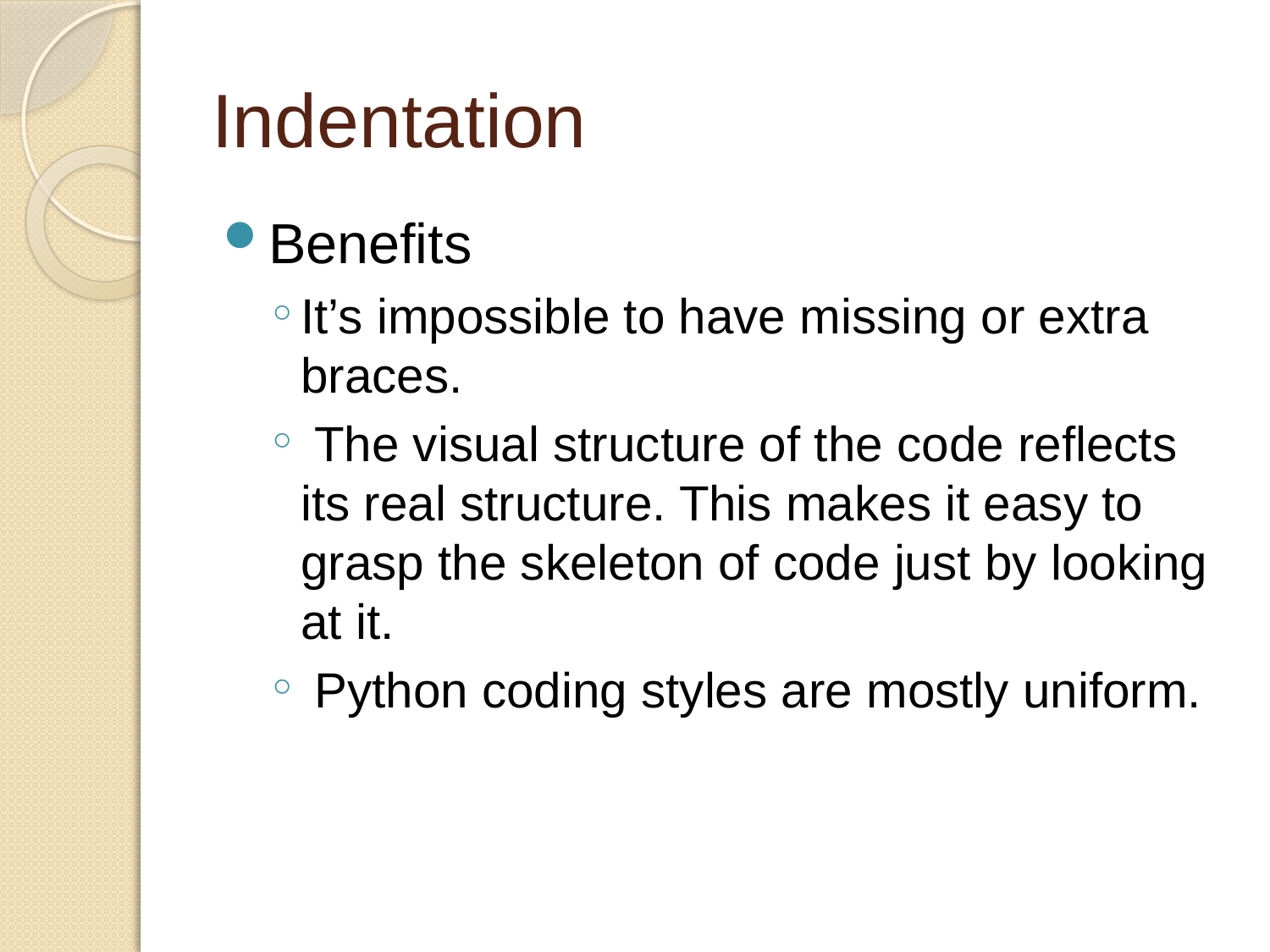

# Indentation
Benefits
It’s impossible to have missing or extra braces.
 The visual structure of the code reflects its real structure. This makes it easy to grasp the skeleton of code just by looking at it.
 Python coding styles are mostly uniform.